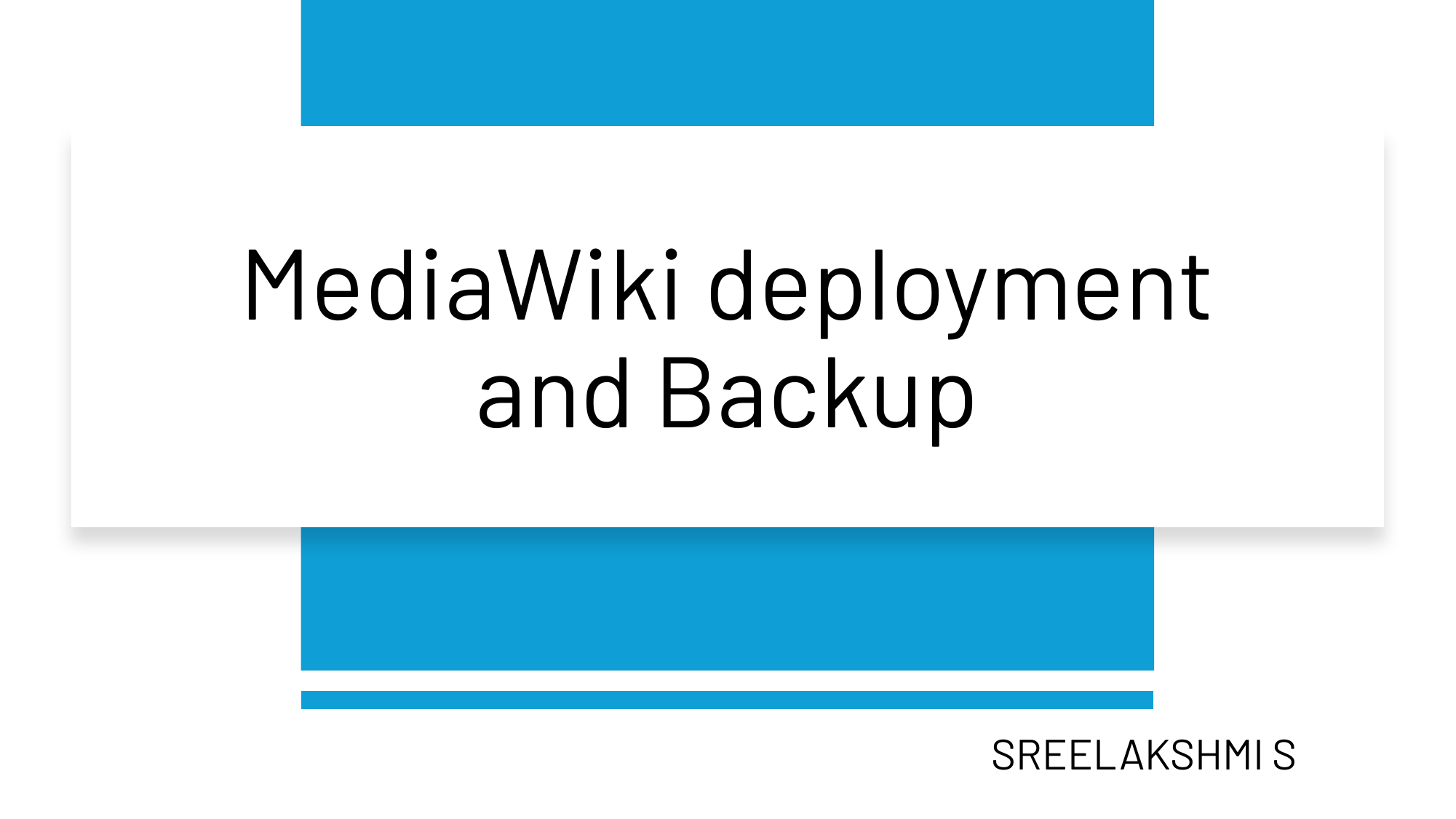

# MediaWiki deployment and Backup
SREELAKSHMI S